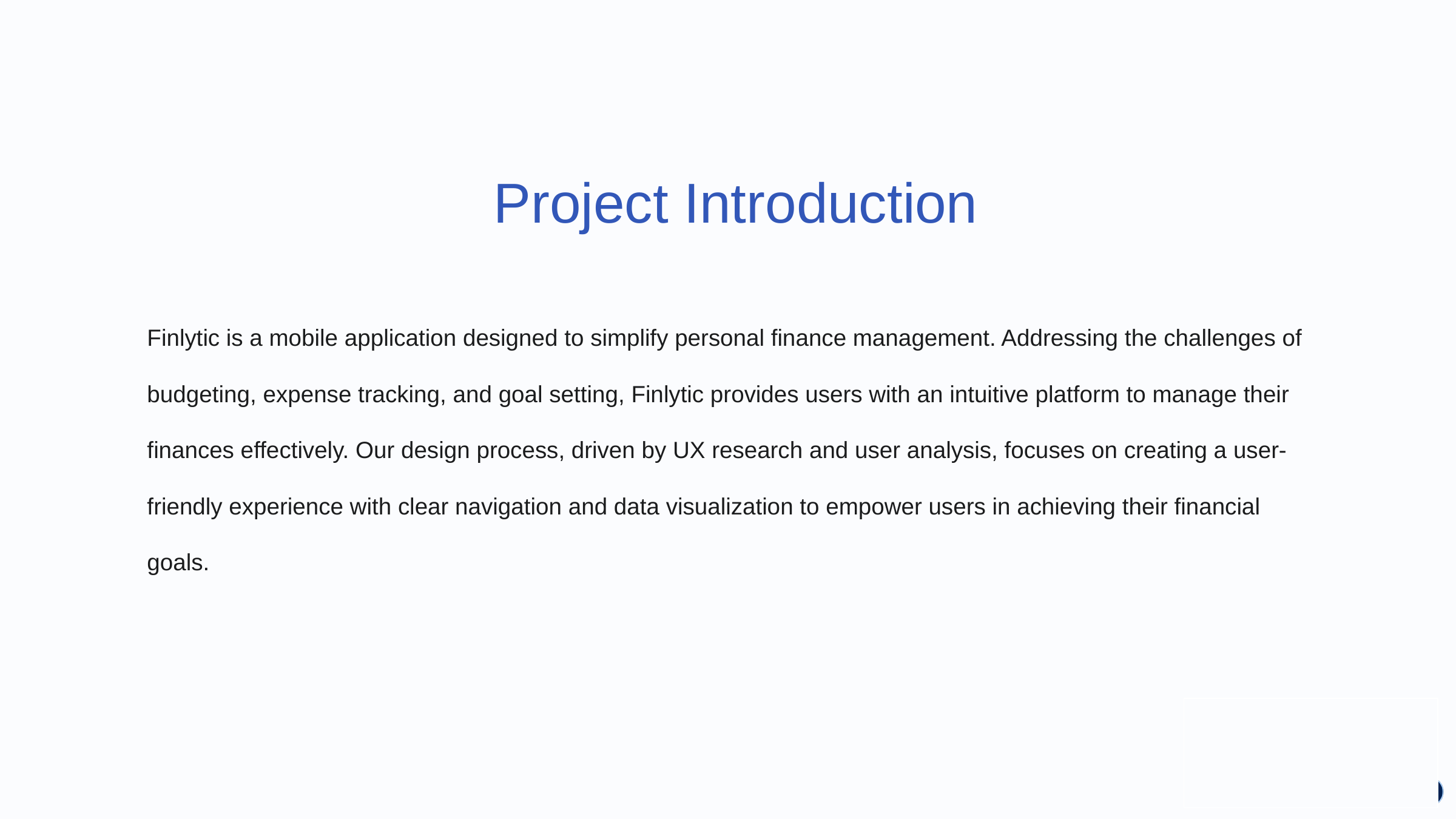

Project Introduction
Finlytic is a mobile application designed to simplify personal finance management. Addressing the challenges of budgeting, expense tracking, and goal setting, Finlytic provides users with an intuitive platform to manage their finances effectively. Our design process, driven by UX research and user analysis, focuses on creating a user-friendly experience with clear navigation and data visualization to empower users in achieving their financial goals.